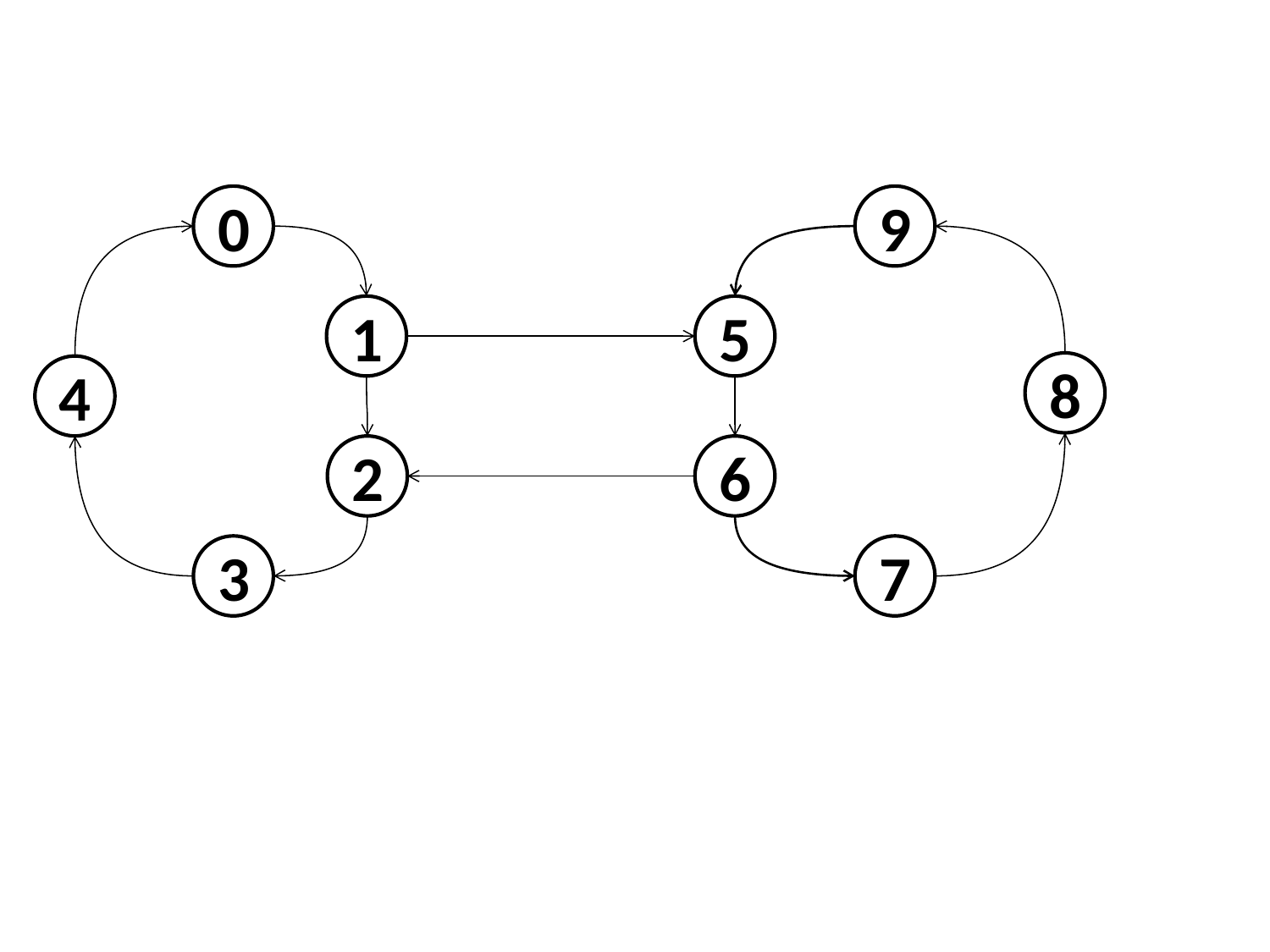

0
9
1
5
8
4
2
6
3
7